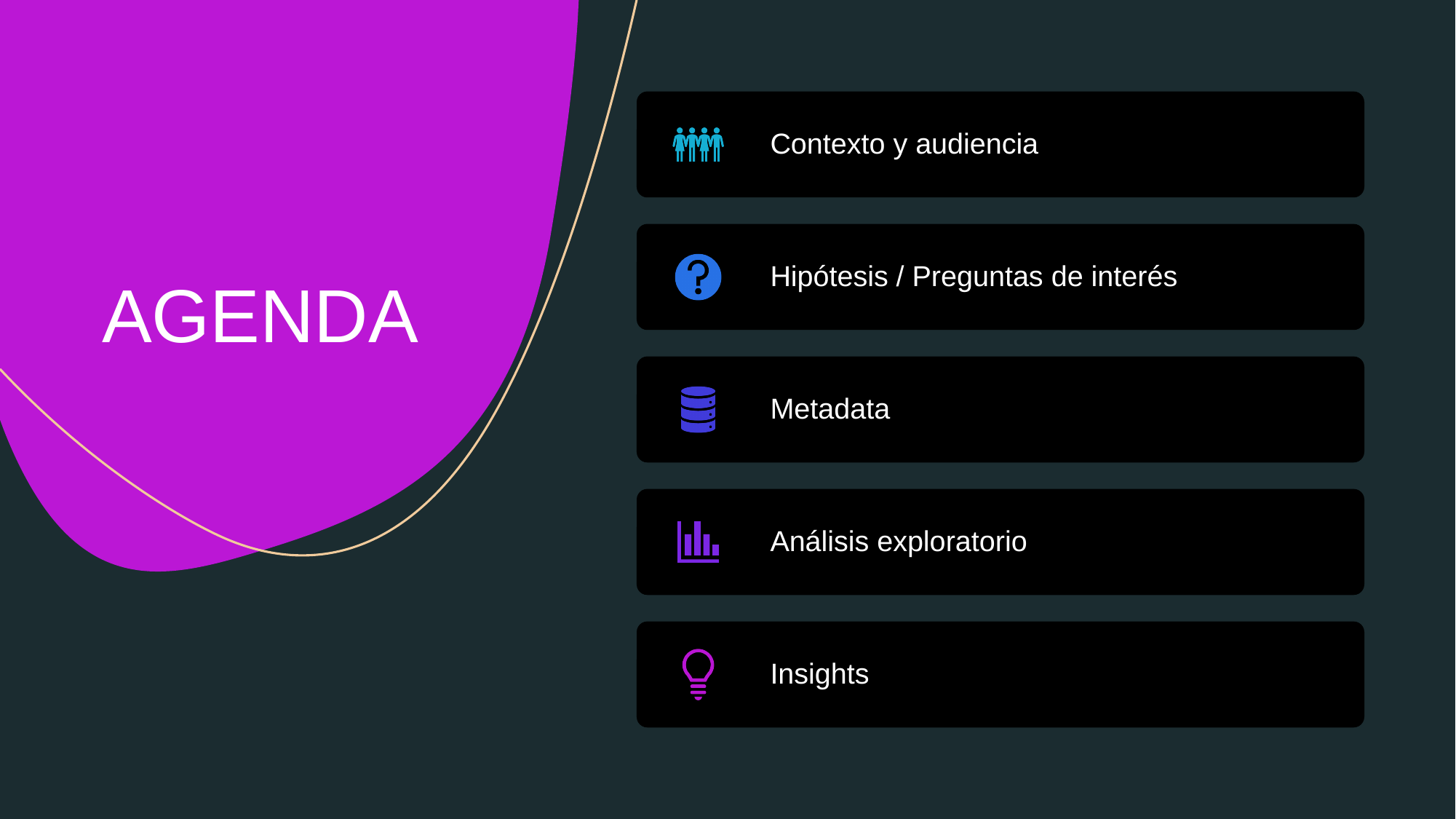

Contexto y audiencia
Hipótesis / Preguntas de interés
Metadata
Análisis exploratorio
Insights
# AGENDA